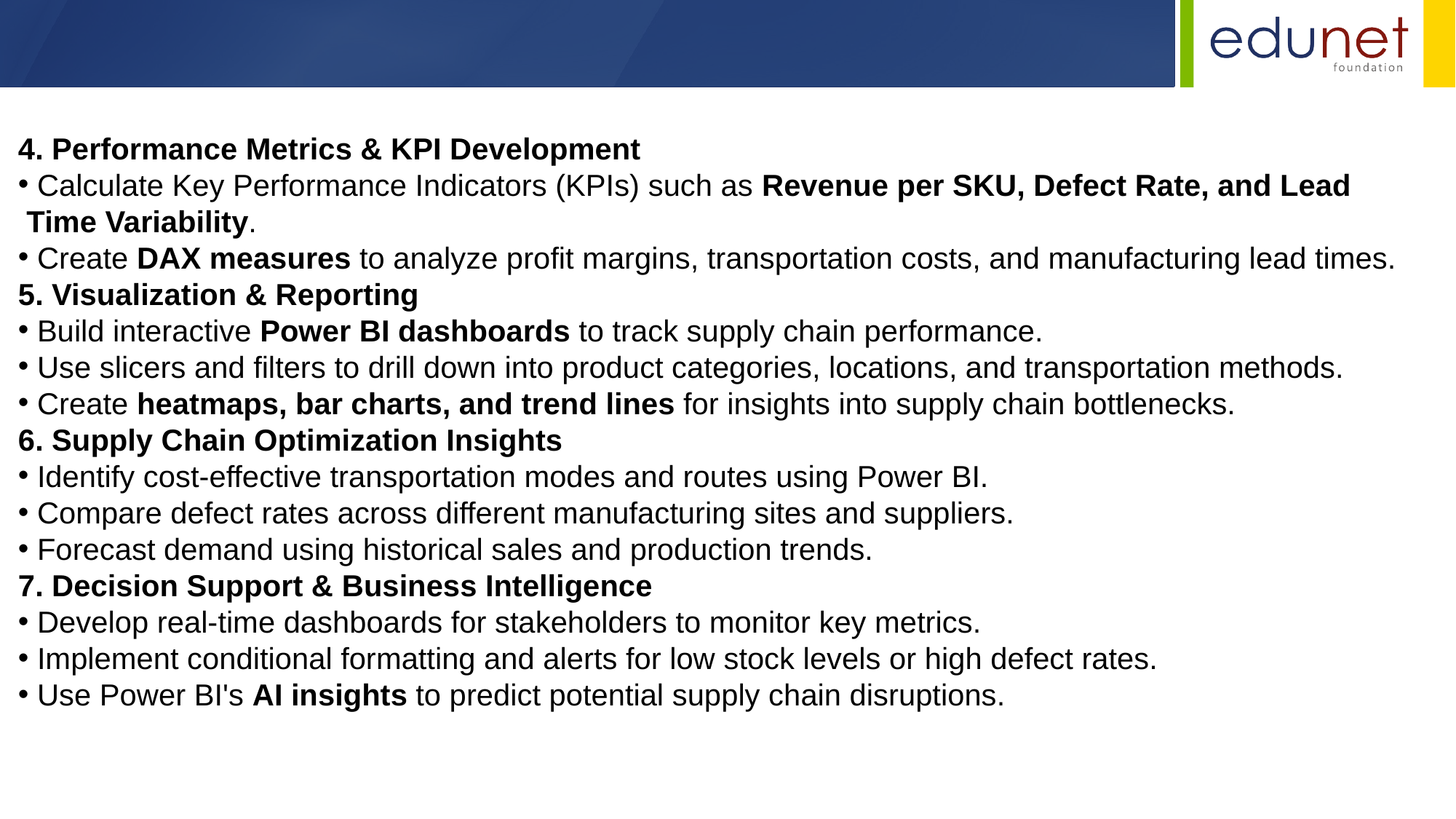

4. Performance Metrics & KPI Development
 Calculate Key Performance Indicators (KPIs) such as Revenue per SKU, Defect Rate, and Lead         Time Variability.
 Create DAX measures to analyze profit margins, transportation costs, and manufacturing lead times.
5. Visualization & Reporting
 Build interactive Power BI dashboards to track supply chain performance.
 Use slicers and filters to drill down into product categories, locations, and transportation methods.
 Create heatmaps, bar charts, and trend lines for insights into supply chain bottlenecks.
6. Supply Chain Optimization Insights
 Identify cost-effective transportation modes and routes using Power BI.
 Compare defect rates across different manufacturing sites and suppliers.
 Forecast demand using historical sales and production trends.
7. Decision Support & Business Intelligence
 Develop real-time dashboards for stakeholders to monitor key metrics.
 Implement conditional formatting and alerts for low stock levels or high defect rates.
 Use Power BI's AI insights to predict potential supply chain disruptions.